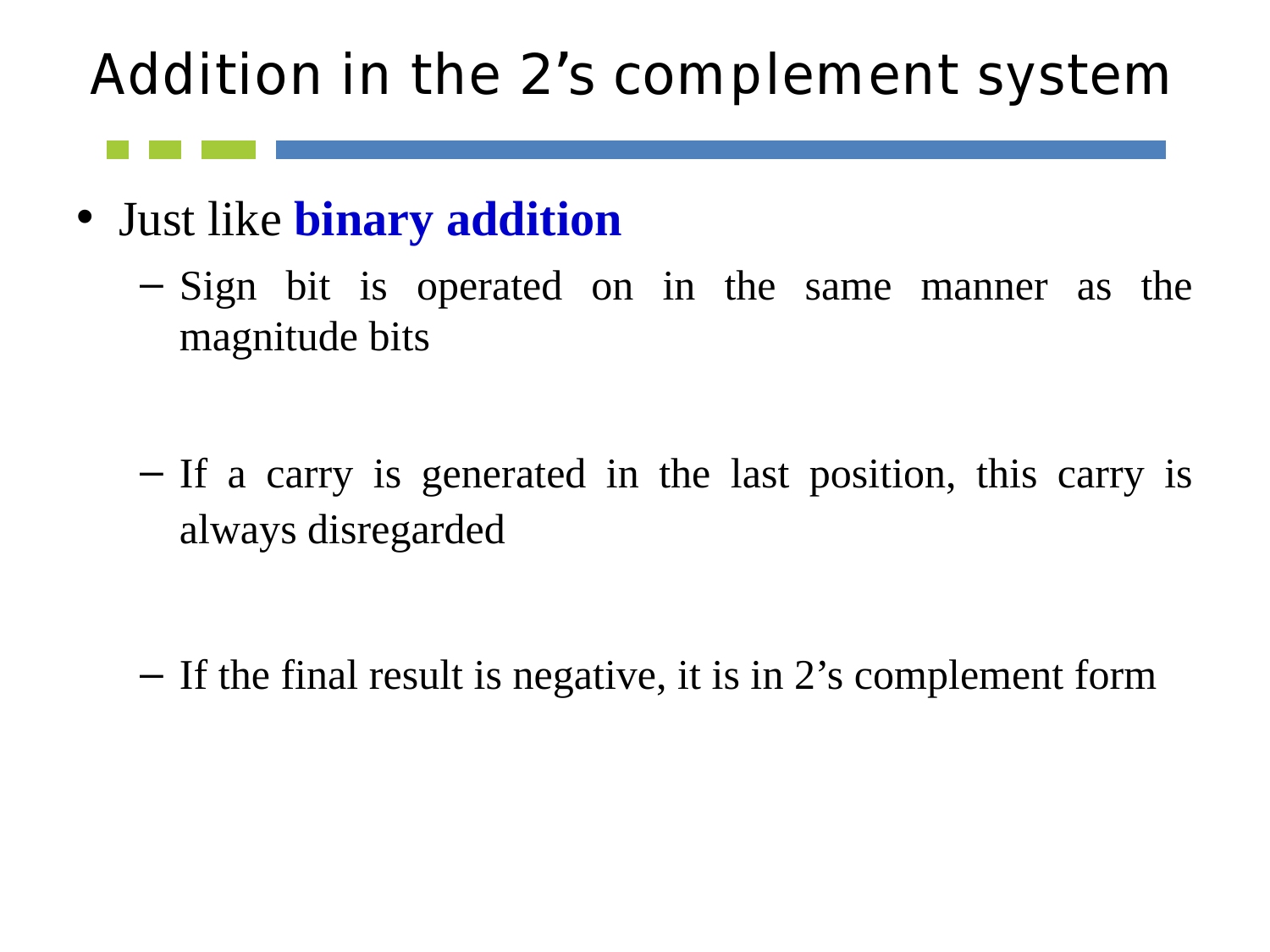

# Addition in the 2’s complement system
Just like binary addition
Sign bit is operated on in the same manner as the magnitude bits

If a carry is generated in the last position, this carry is always disregarded

If the final result is negative, it is in 2’s complement form